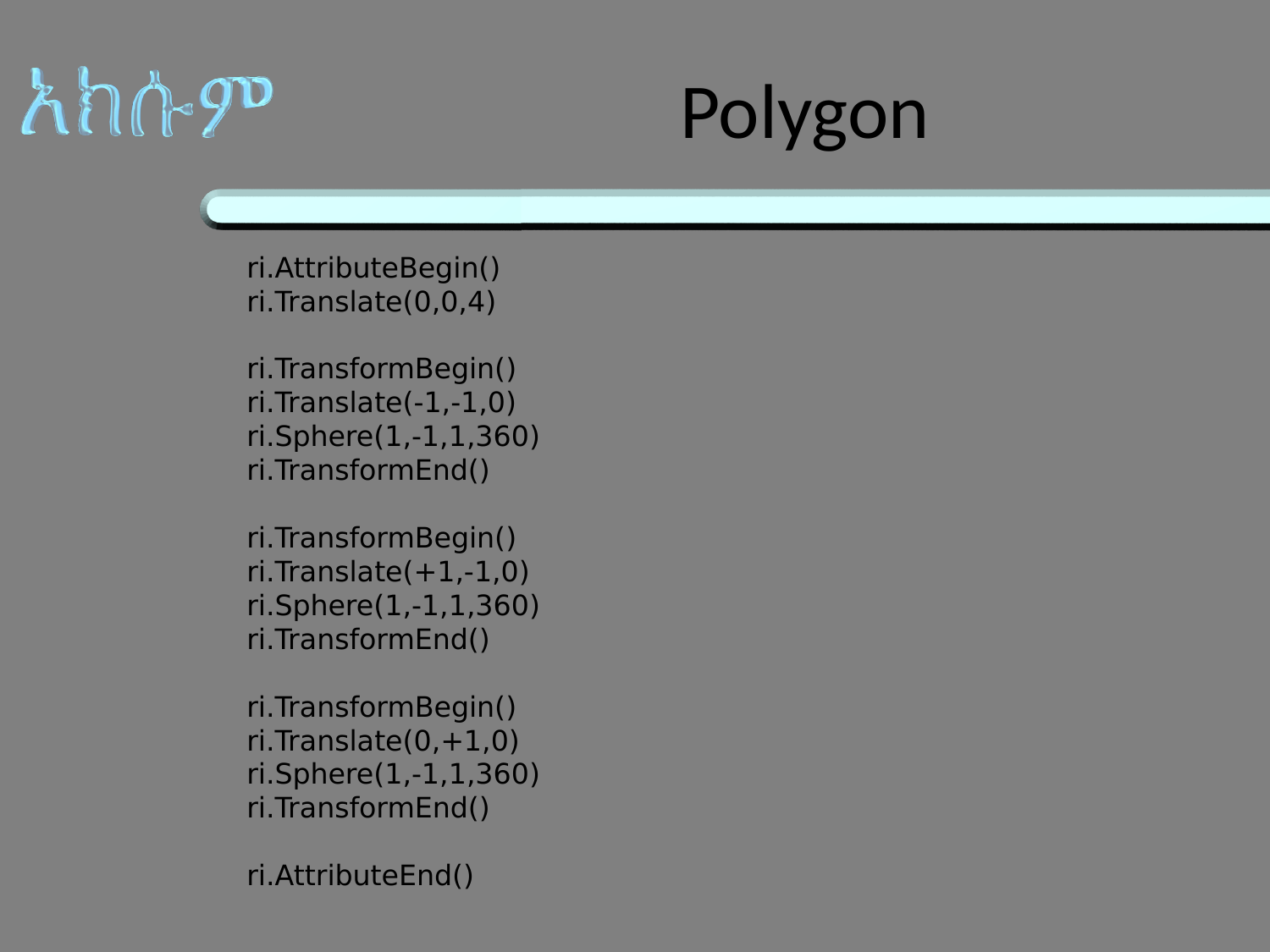

# Polygon
ri.AttributeBegin()
ri.Translate(0,0,4)

ri.TransformBegin()
ri.Translate(-1,-1,0)
ri.Sphere(1,-1,1,360)
ri.TransformEnd()

ri.TransformBegin()
ri.Translate(+1,-1,0)
ri.Sphere(1,-1,1,360)
ri.TransformEnd()

ri.TransformBegin()
ri.Translate(0,+1,0)
ri.Sphere(1,-1,1,360)
ri.TransformEnd()

ri.AttributeEnd()